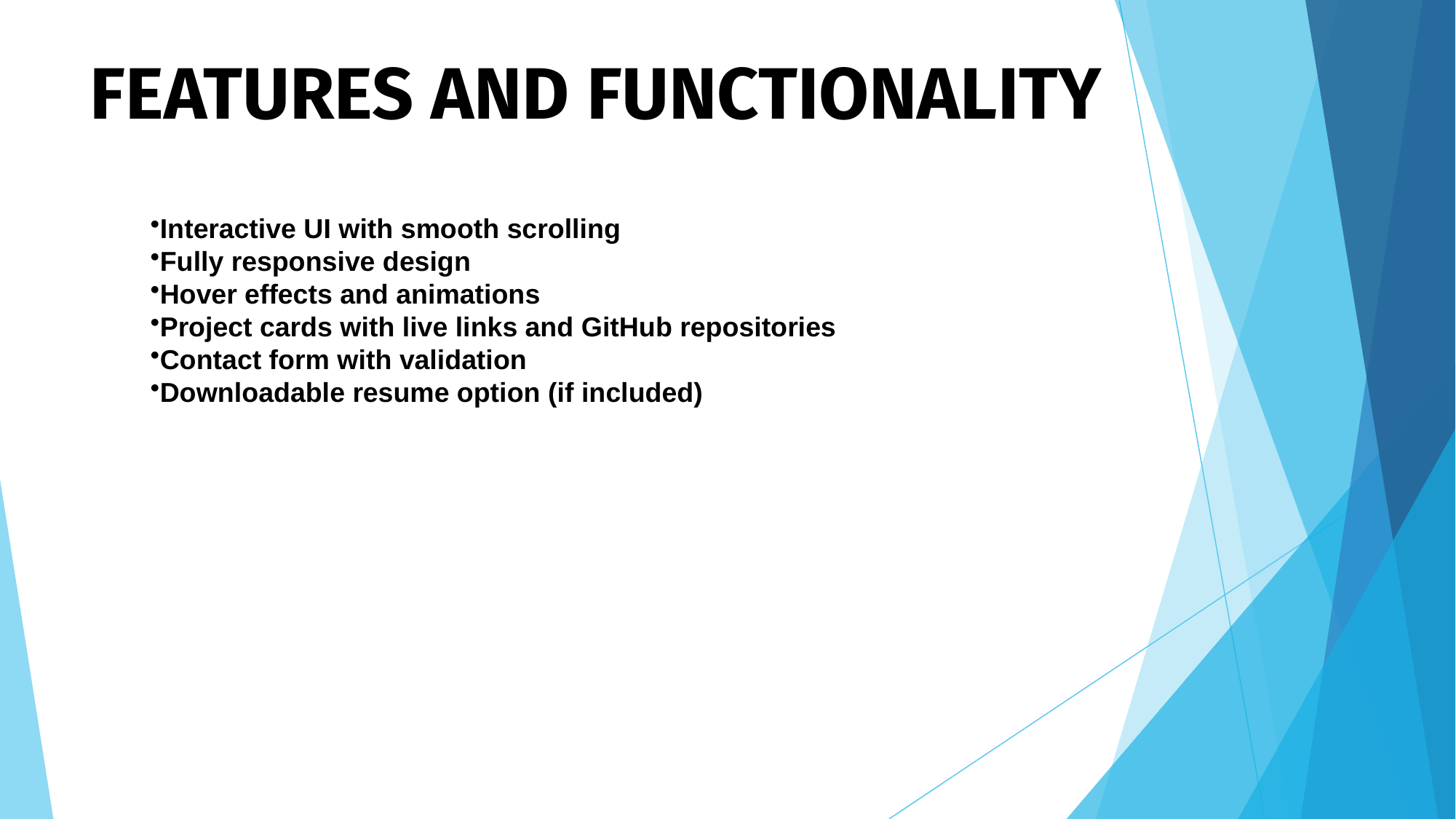

# FEATURES AND FUNCTIONALITY
Interactive UI with smooth scrolling
Fully responsive design
Hover effects and animations
Project cards with live links and GitHub repositories
Contact form with validation
Downloadable resume option (if included)